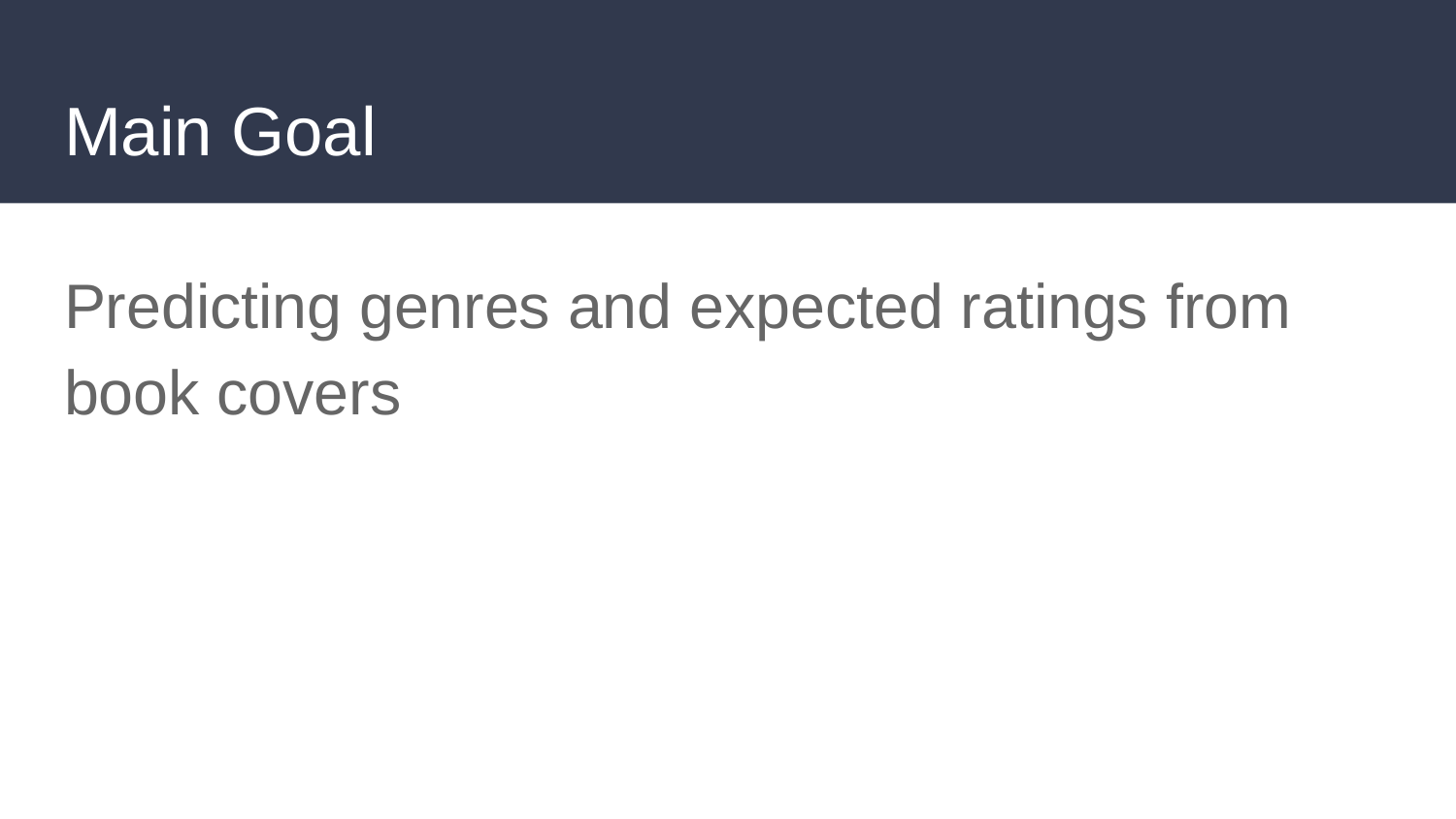

# Main Goal
Predicting genres and expected ratings from book covers